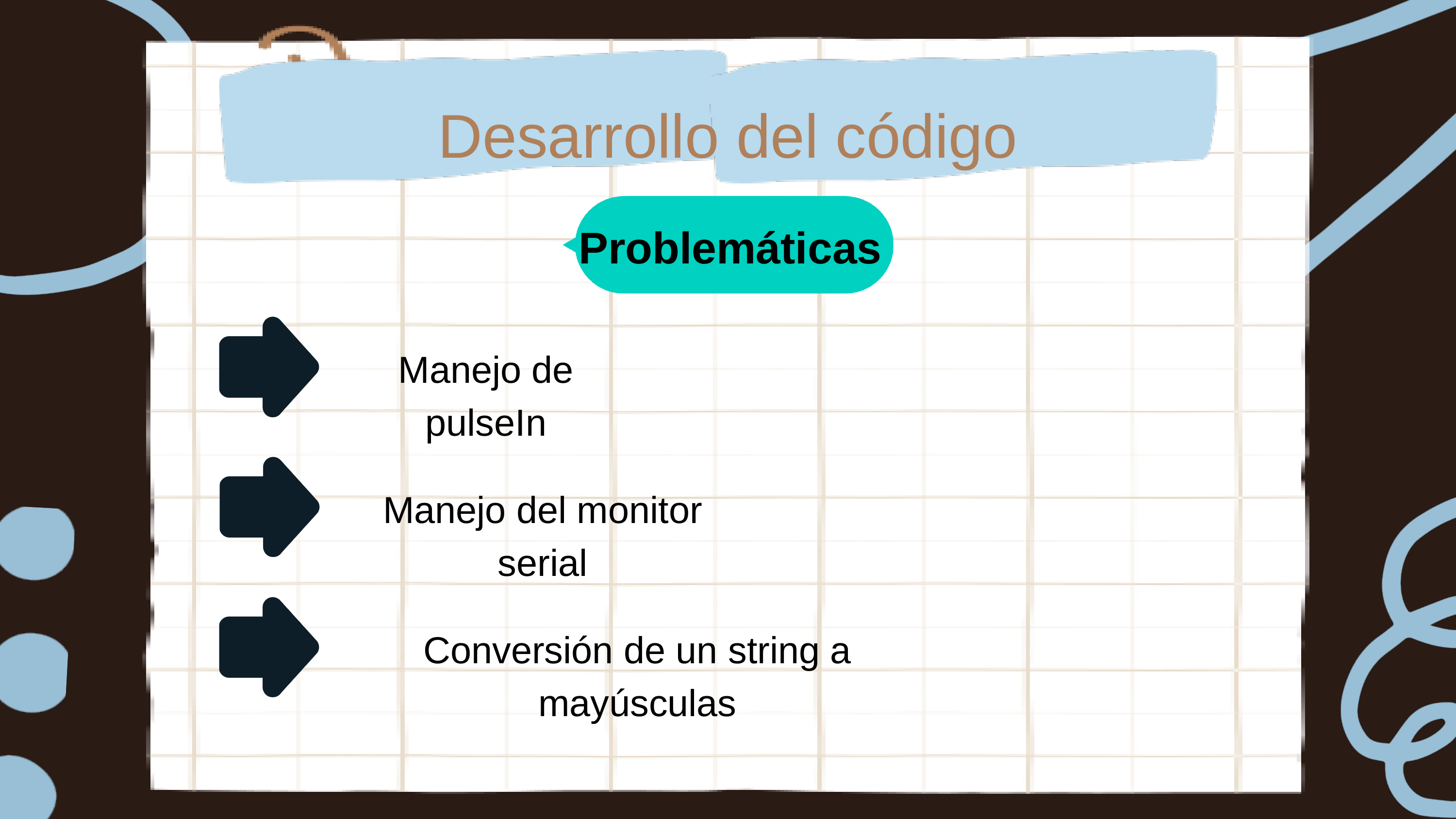

Desarrollo del código

Problemáticas

Manejo de pulseIn

Manejo del monitor serial

Conversión de un string a mayúsculas